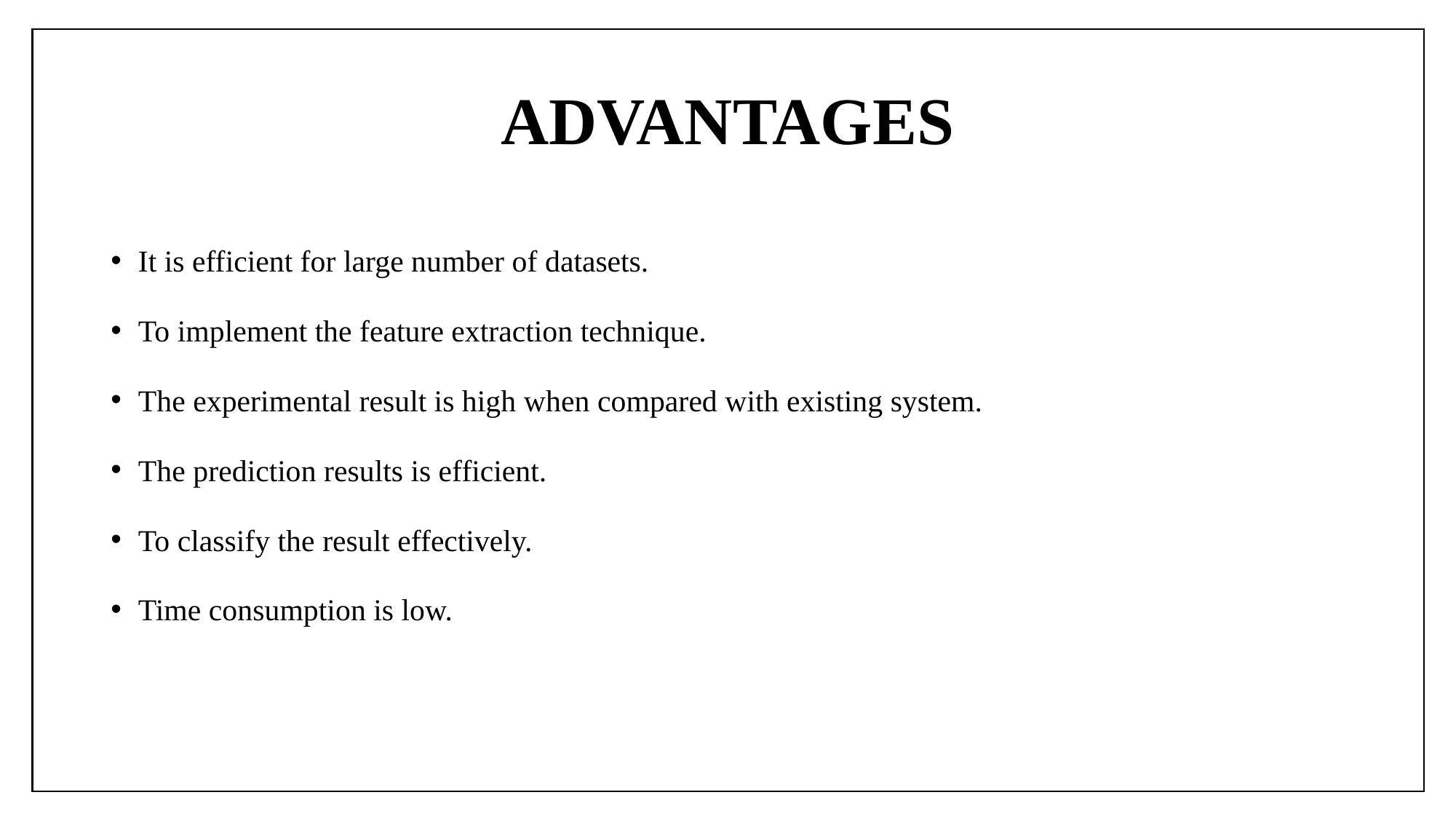

# ADVANTAGES
It is efficient for large number of datasets.
To implement the feature extraction technique.
The experimental result is high when compared with existing system.
The prediction results is efficient.
To classify the result effectively.
Time consumption is low.